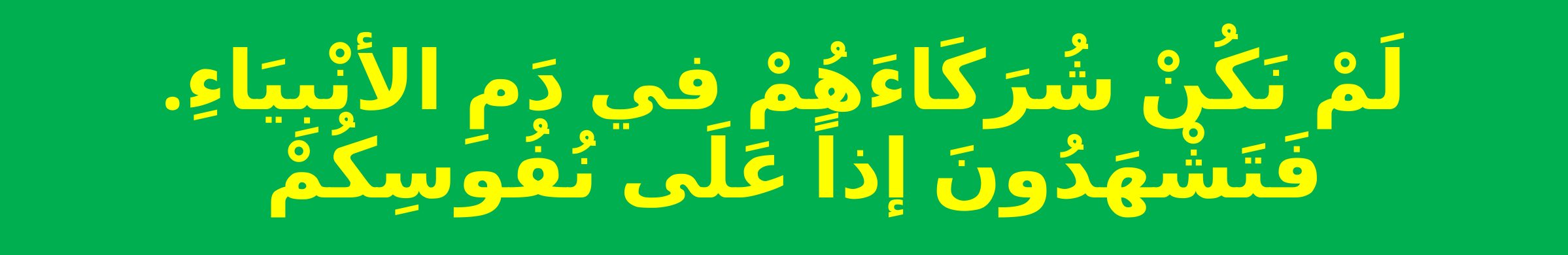

# لَمْ نَكُنْ شُرَكَاءَهُمْ في دَمِ الأنْبِيَاءِ. فَتَشْهَدُونَ إذاً عَلَى نُفُوسِكُمْ